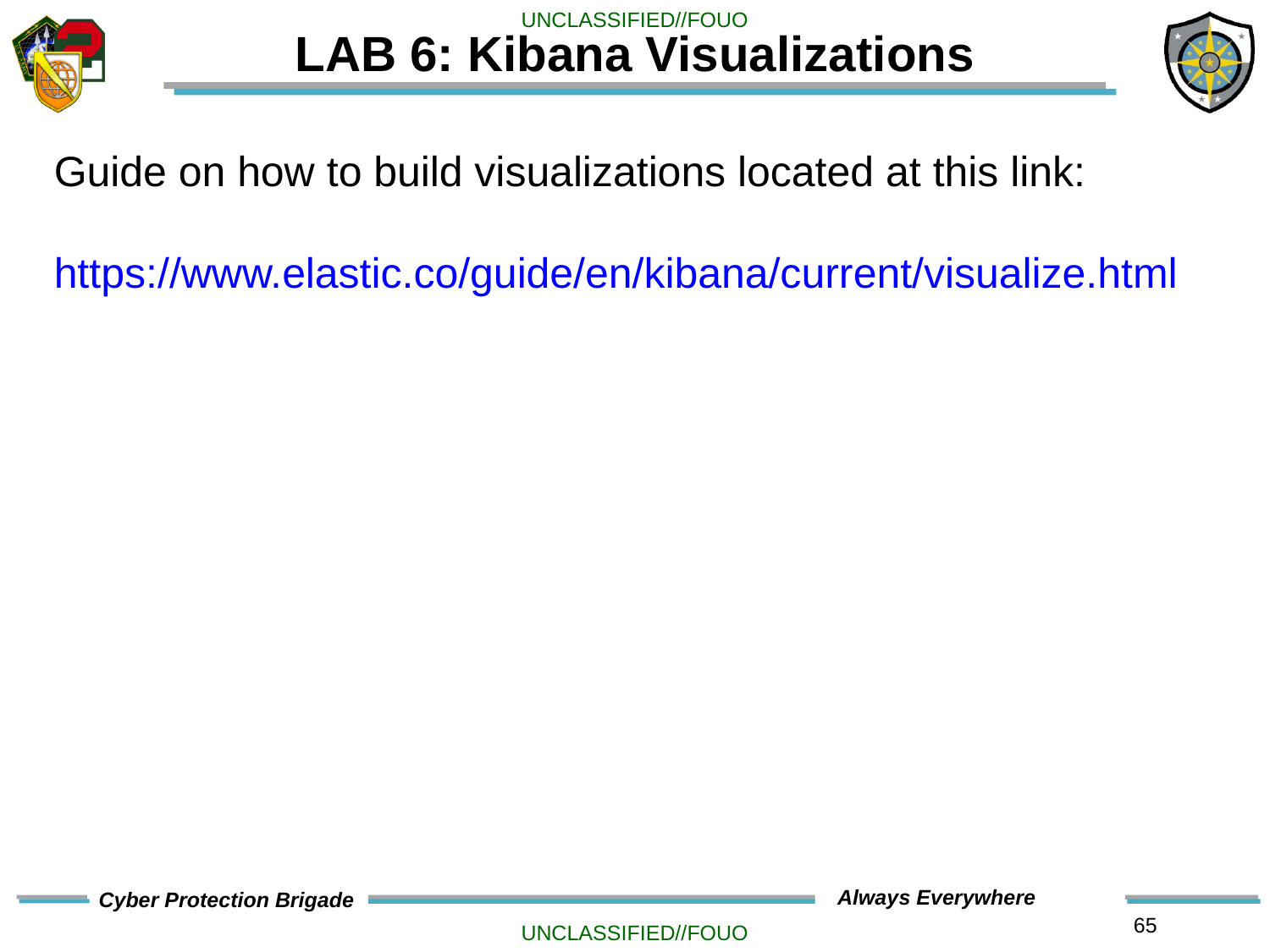

# LAB 6: Kibana Visualizations
Guide on how to build visualizations located at this link:

https://www.elastic.co/guide/en/kibana/current/visualize.html